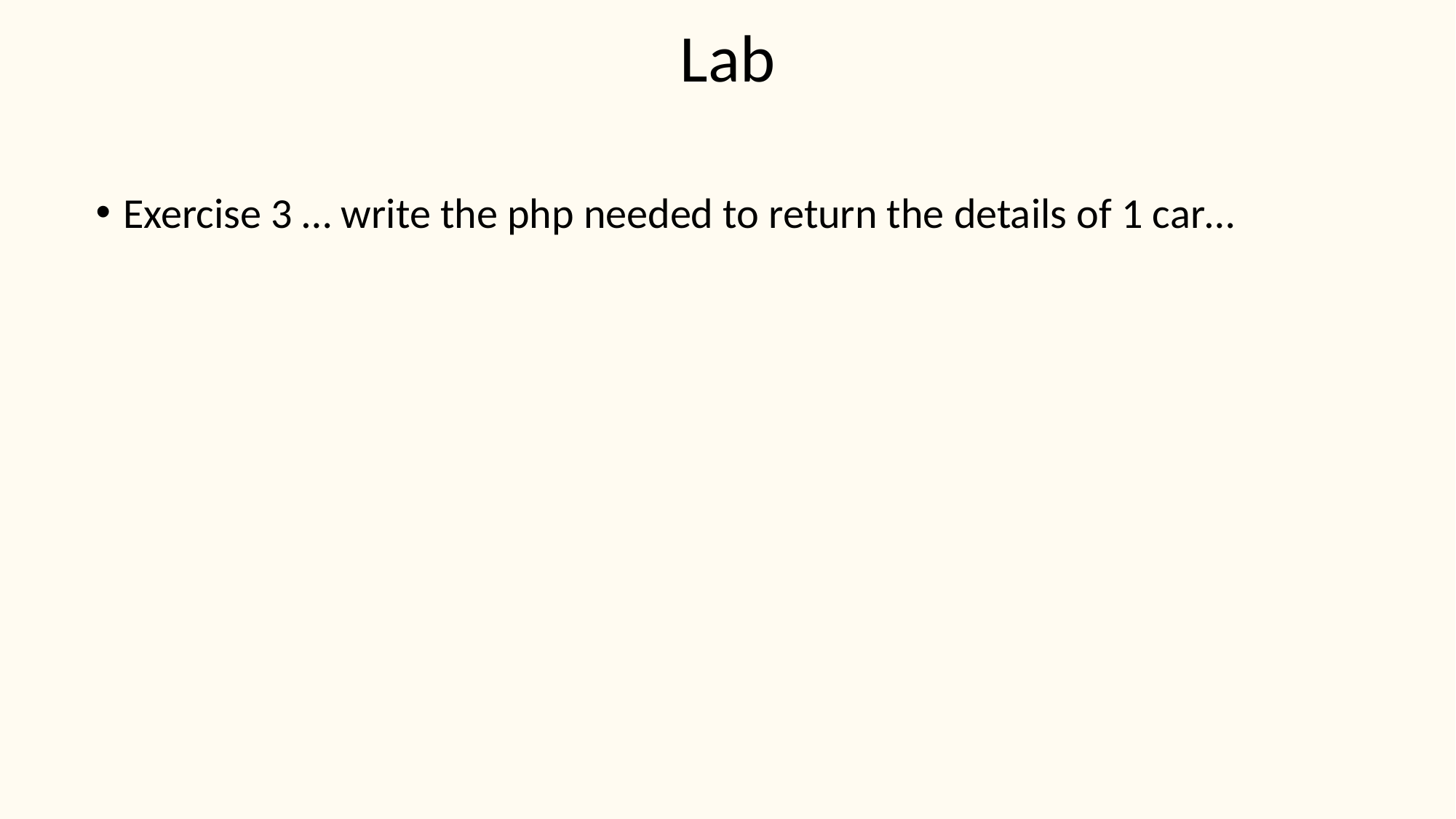

# Lab
Exercise 3 … write the php needed to return the details of 1 car…